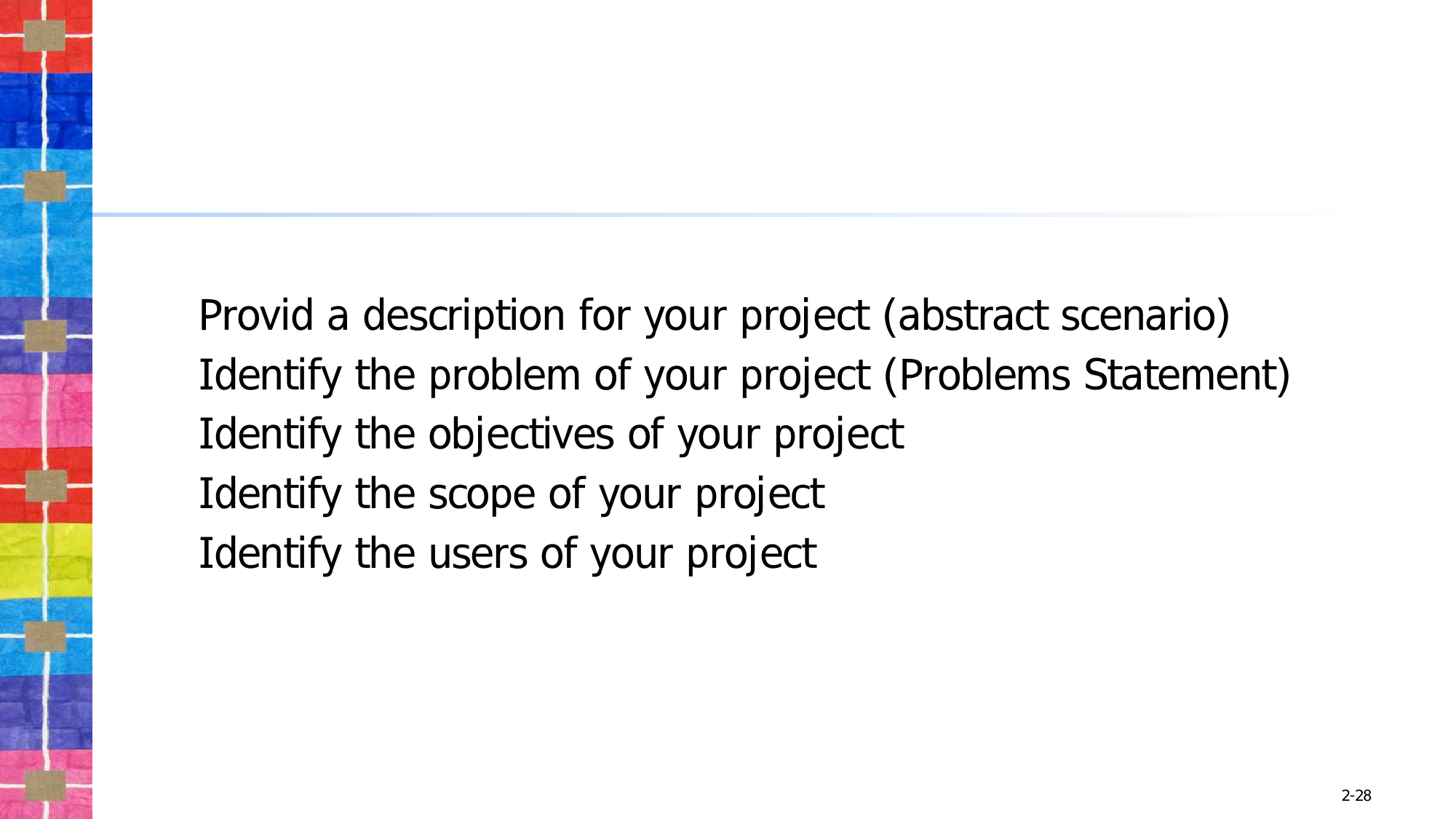

#

Provid a description for your project (abstract scenario)
Identify the problem of your project (Problems Statement)
Identify the objectives of your project
Identify the scope of your project
Identify the users of your project

2-28